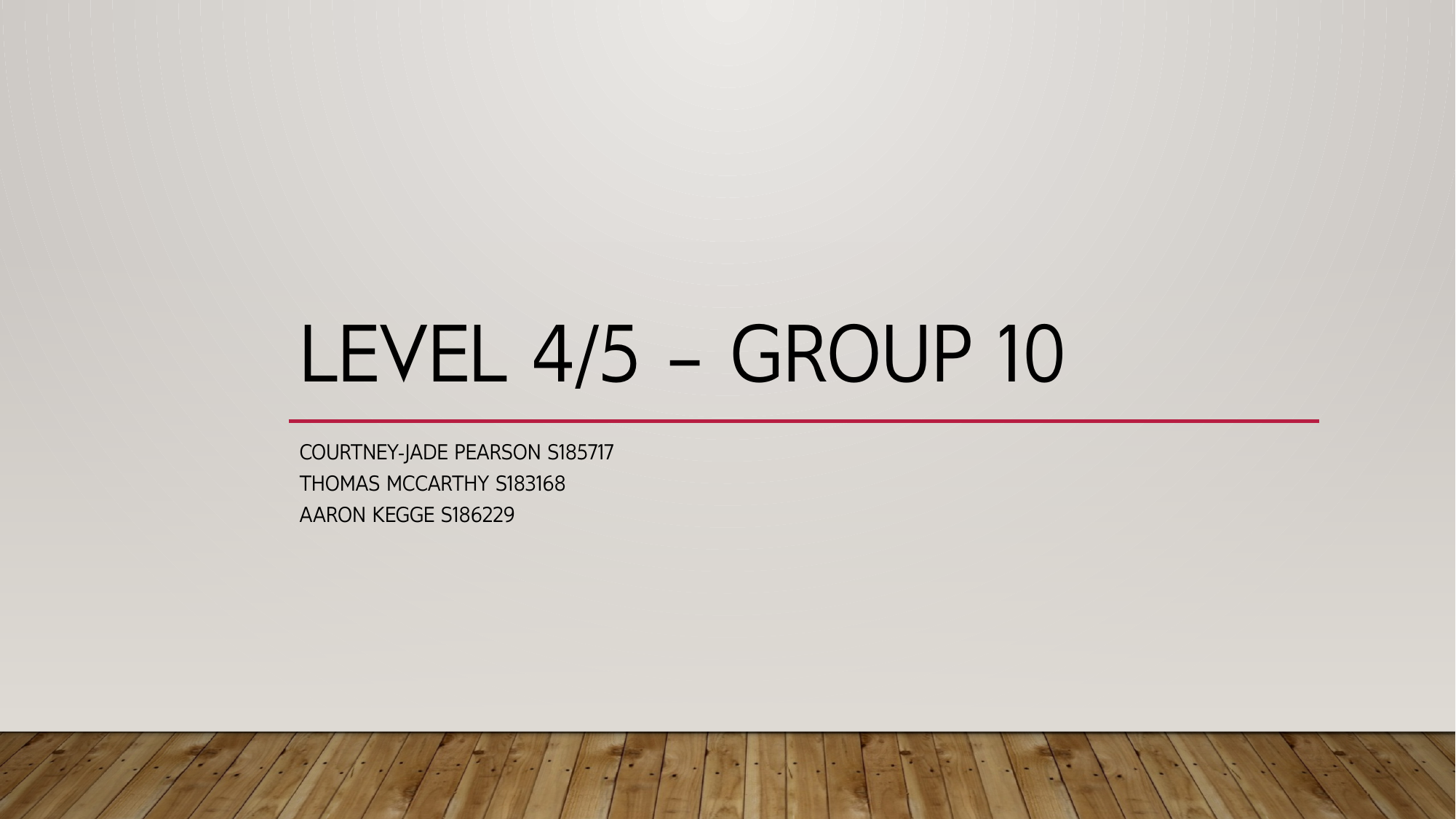

# level 4/5 – group 10
Courtney-jade Pearson s185717
Thomas McCarthy s183168
Aaron kegge s186229